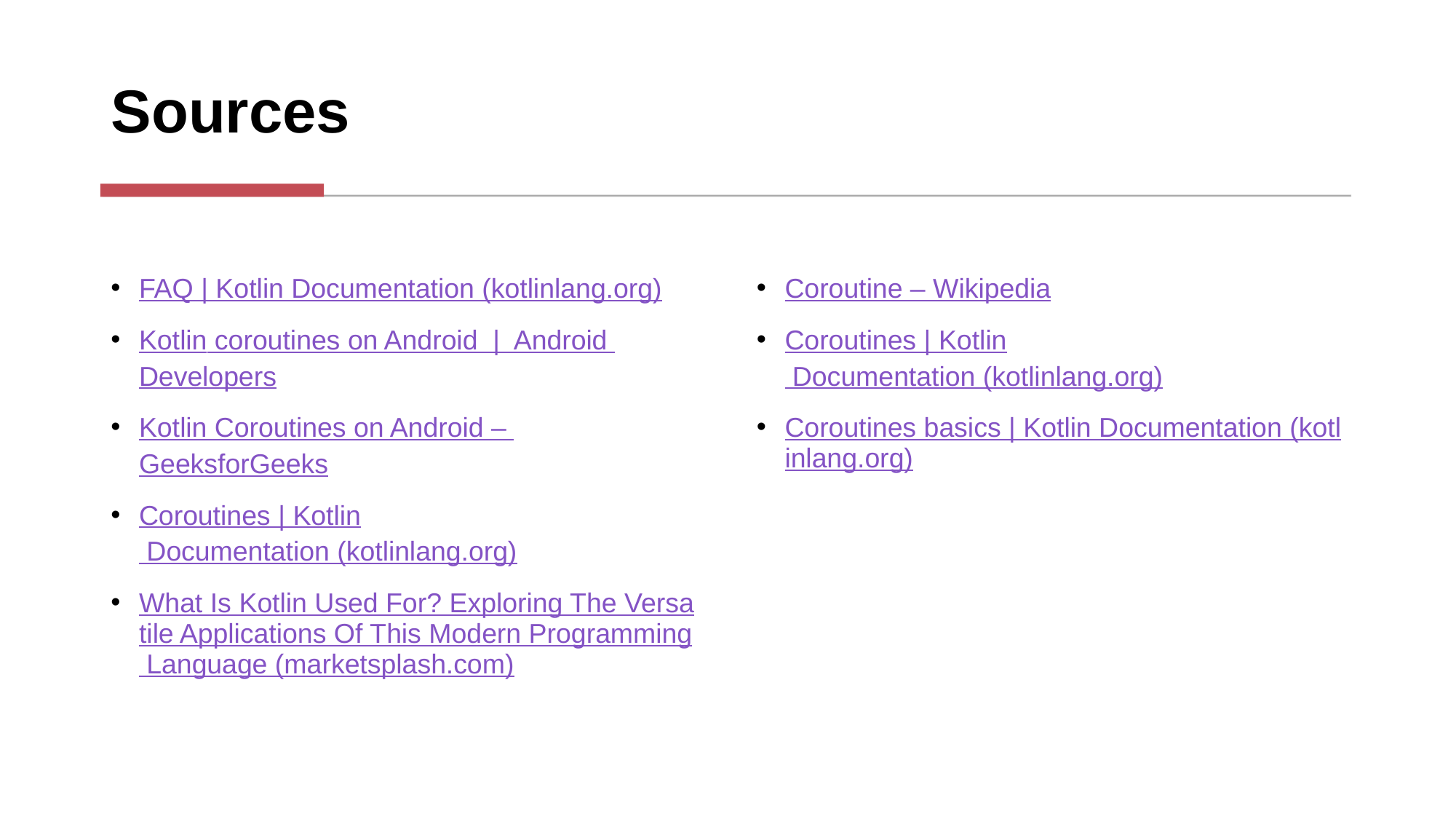

# Sources

FAQ | Kotlin Documentation (kotlinlang.org)
Kotlin coroutines on Android  |  Android Developers
Kotlin Coroutines on Android – GeeksforGeeks
Coroutines | Kotlin Documentation (kotlinlang.org)
What Is Kotlin Used For? Exploring The Versatile Applications Of This Modern Programming Language (marketsplash.com)

Coroutine – Wikipedia
Coroutines | Kotlin Documentation (kotlinlang.org)
Coroutines basics | Kotlin Documentation (kotlinlang.org)